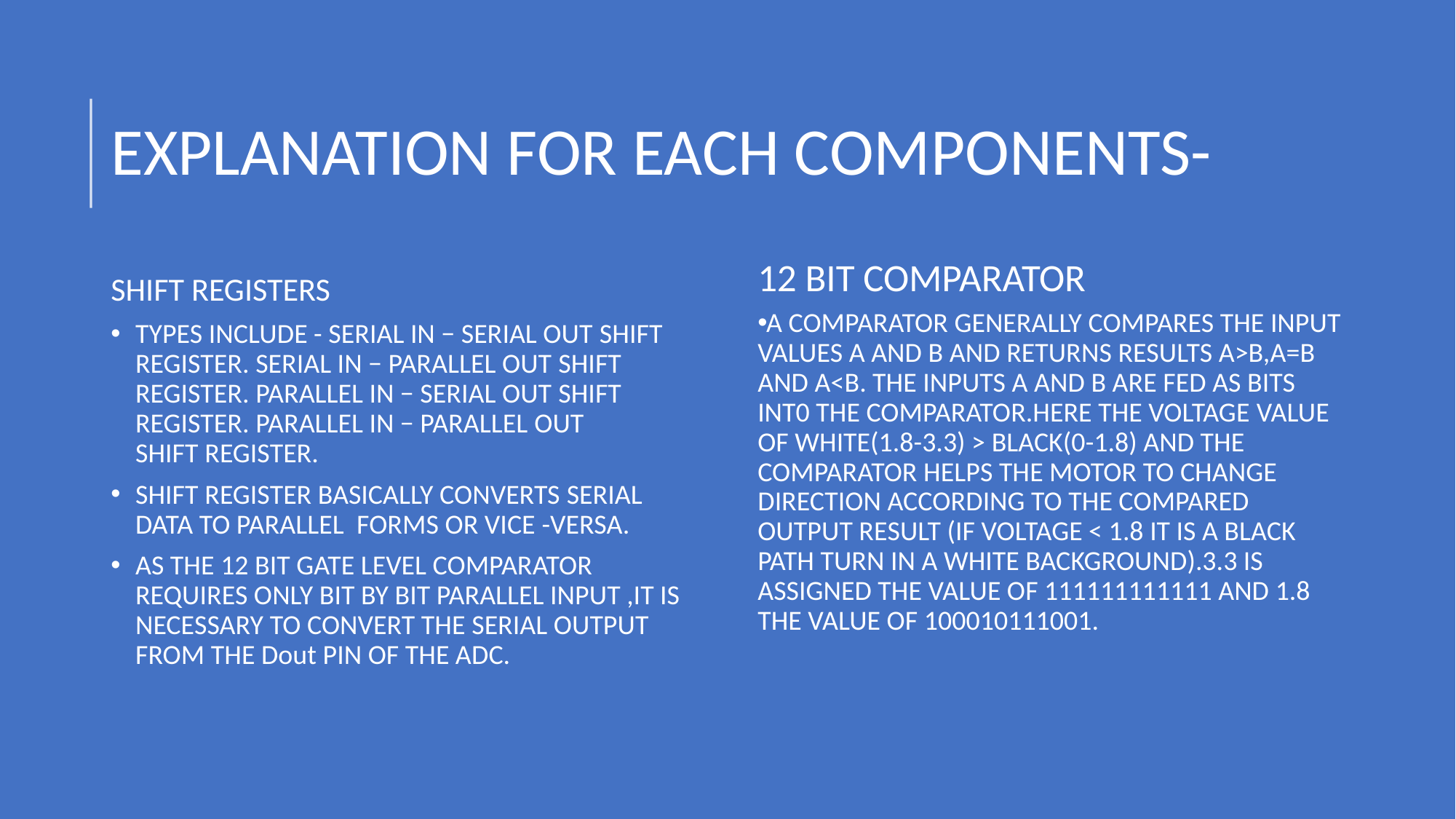

# EXPLANATION FOR EACH COMPONENTS-

SHIFT REGISTERS
TYPES INCLUDE - SERIAL IN − SERIAL OUT SHIFT REGISTER. SERIAL IN − PARALLEL OUT SHIFT REGISTER. PARALLEL IN − SERIAL OUT SHIFT REGISTER. PARALLEL IN − PARALLEL OUT SHIFT REGISTER.
SHIFT REGISTER BASICALLY CONVERTS SERIAL DATA TO PARALLEL  FORMS OR VICE -VERSA.
AS THE 12 BIT GATE LEVEL COMPARATOR REQUIRES ONLY BIT BY BIT PARALLEL INPUT ,IT IS NECESSARY TO CONVERT THE SERIAL OUTPUT FROM THE Dout PIN OF THE ADC.

12 BIT COMPARATOR
A COMPARATOR GENERALLY COMPARES THE INPUT VALUES A AND B AND RETURNS RESULTS A>B,A=B AND A<B. THE INPUTS A AND B ARE FED AS BITS INT0 THE COMPARATOR.HERE THE VOLTAGE VALUE OF WHITE(1.8-3.3) > BLACK(0-1.8) AND THE COMPARATOR HELPS THE MOTOR TO CHANGE DIRECTION ACCORDING TO THE COMPARED OUTPUT RESULT (IF VOLTAGE < 1.8 IT IS A BLACK PATH TURN IN A WHITE BACKGROUND).3.3 IS ASSIGNED THE VALUE OF 111111111111 AND 1.8 THE VALUE OF 100010111001.